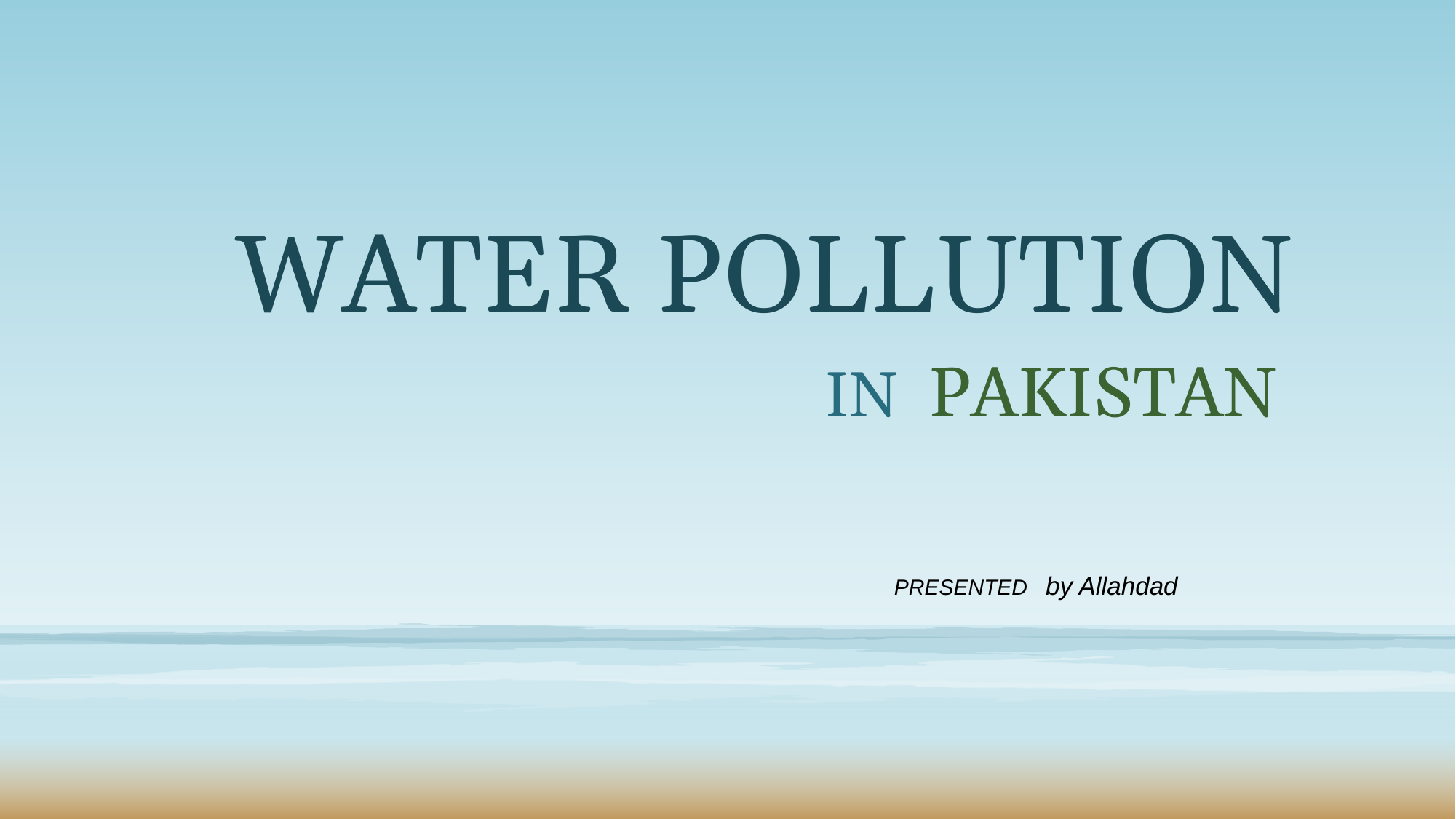

# WATER POLLUTION

IN  PAKISTAN

                                                                                                             presented   by Allahdad